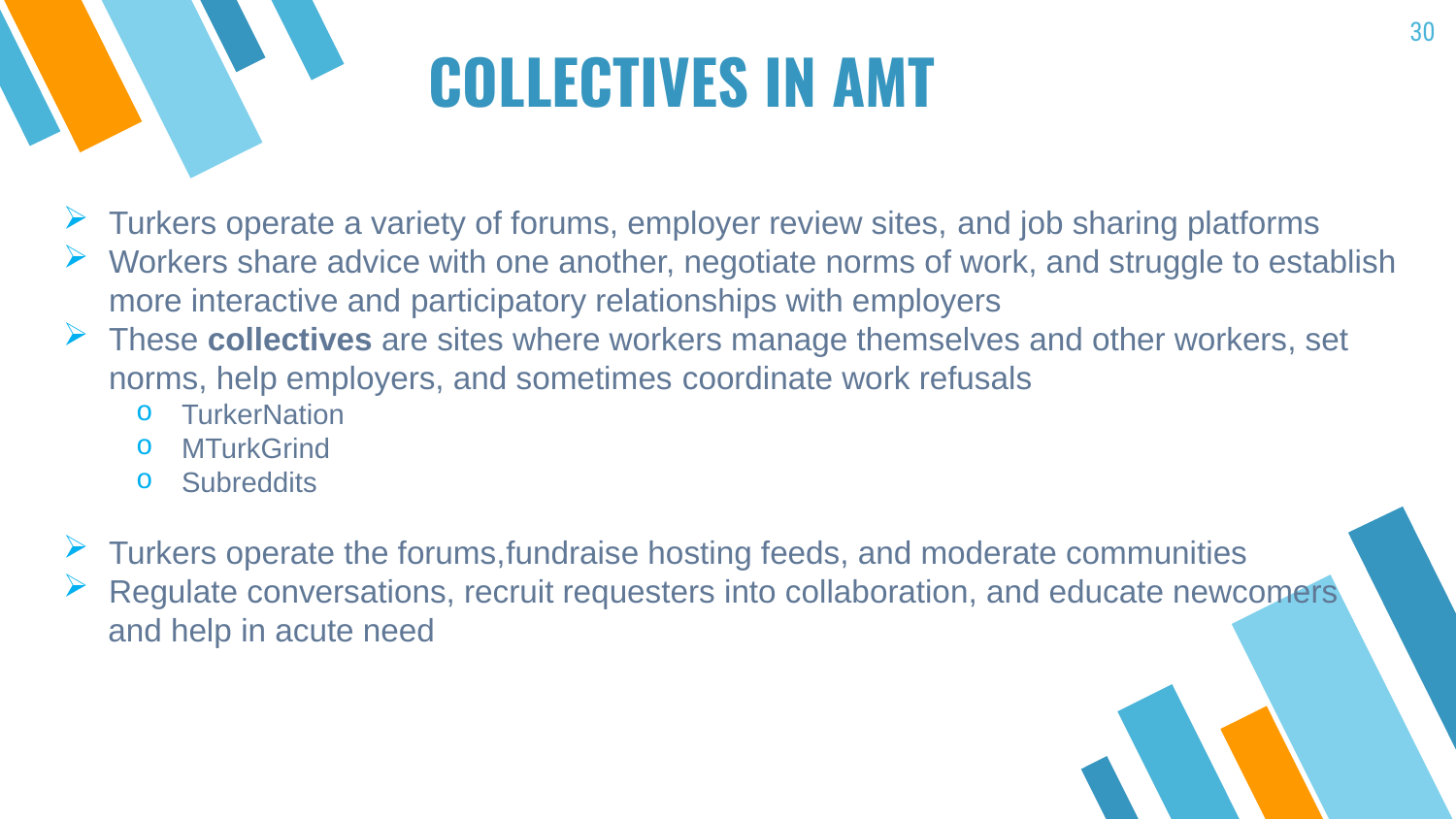

30

COLLECTIVES IN AMT
Turkers operate a variety of forums, employer review sites, and job sharing platforms
Workers share advice with one another, negotiate norms of work, and struggle to establish more interactive and participatory relationships with employers
These collectives are sites where workers manage themselves and other workers, set norms, help employers, and sometimes coordinate work refusals
TurkerNation
MTurkGrind
Subreddits

Turkers operate the forums,fundraise hosting feeds, and moderate communities
Regulate conversations, recruit requesters into collaboration, and educate newcomers
     and help in acute need